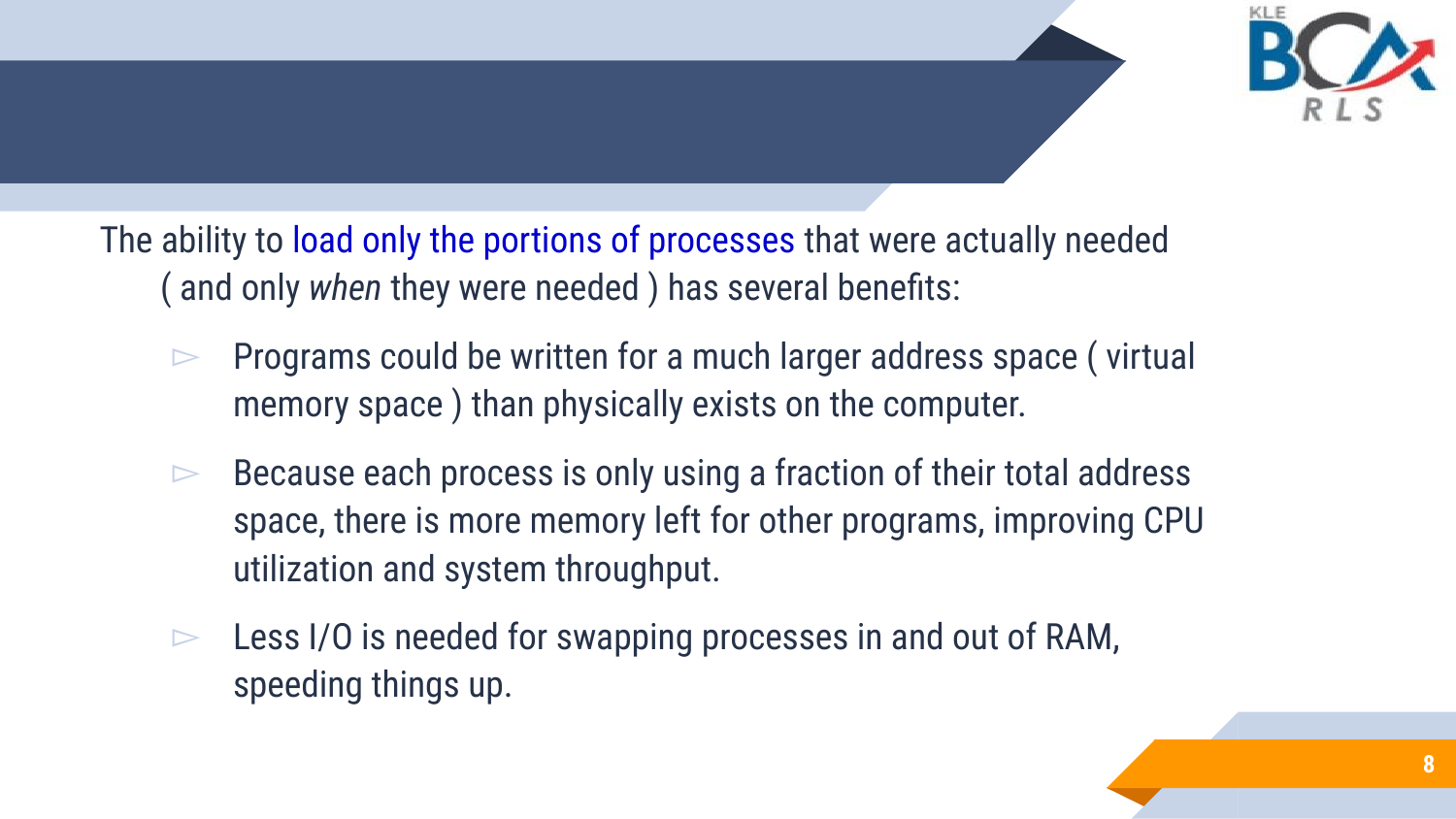

The ability to load only the portions of processes that were actually needed ( and only when they were needed ) has several benefits:
Programs could be written for a much larger address space ( virtual memory space ) than physically exists on the computer.
Because each process is only using a fraction of their total address space, there is more memory left for other programs, improving CPU utilization and system throughput.
Less I/O is needed for swapping processes in and out of RAM, speeding things up.

8